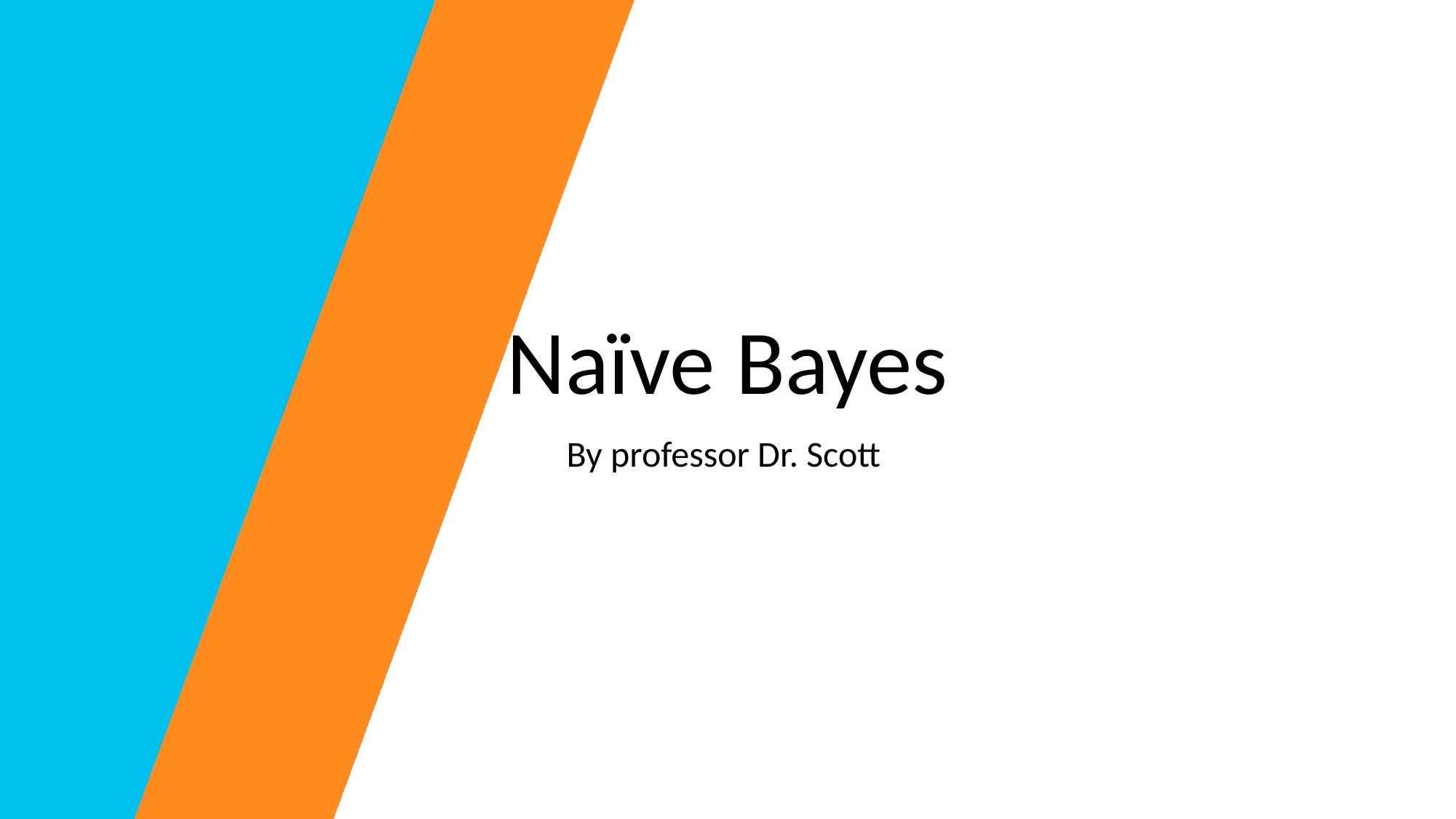

# Naïve Bayes
By professor Dr. Scott